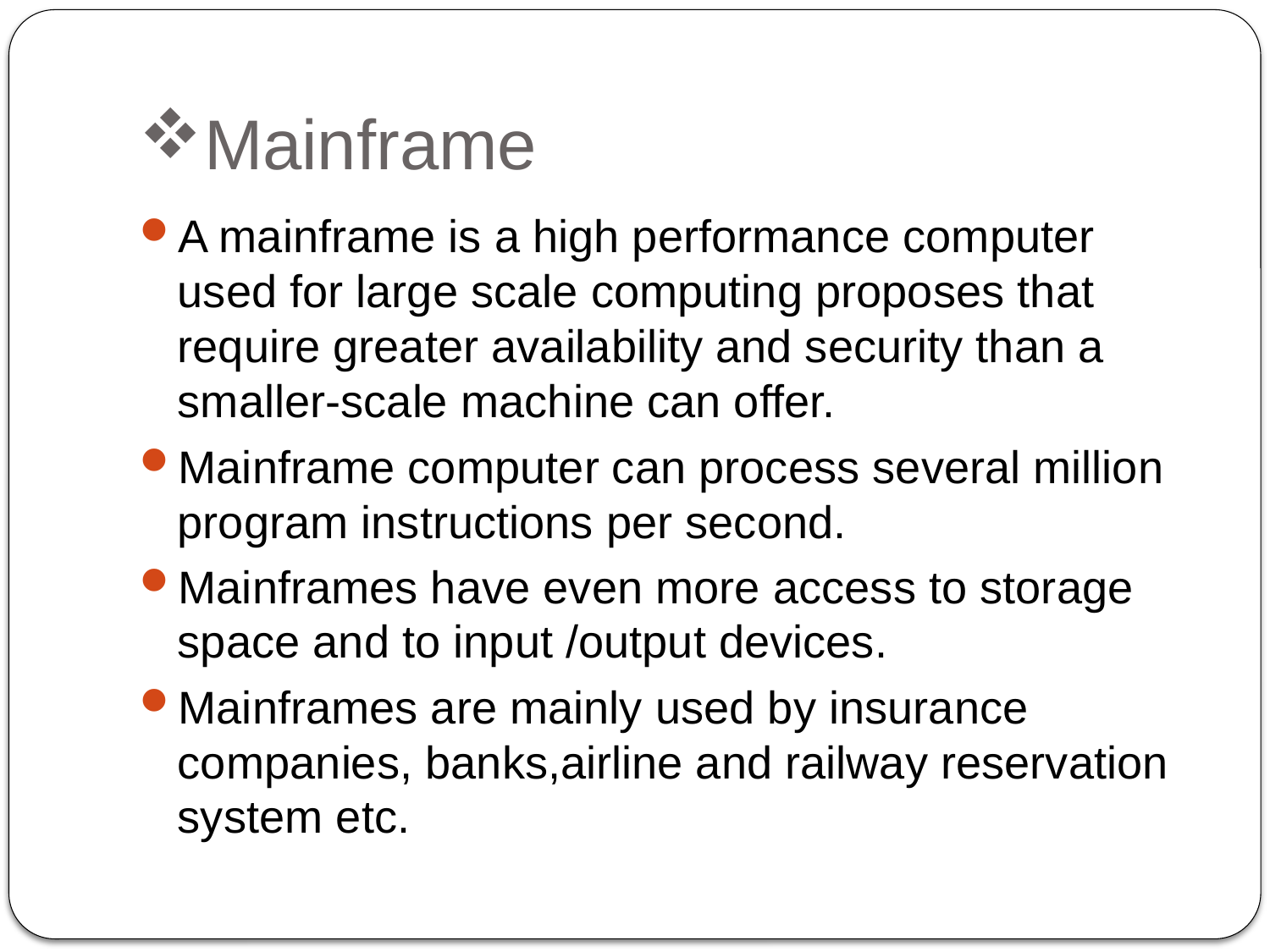

# Mainframe
A mainframe is a high performance computer used for large scale computing proposes that require greater availability and security than a smaller-scale machine can offer.
Mainframe computer can process several million program instructions per second.
Mainframes have even more access to storage space and to input /output devices.
Mainframes are mainly used by insurance companies, banks,airline and railway reservation system etc.